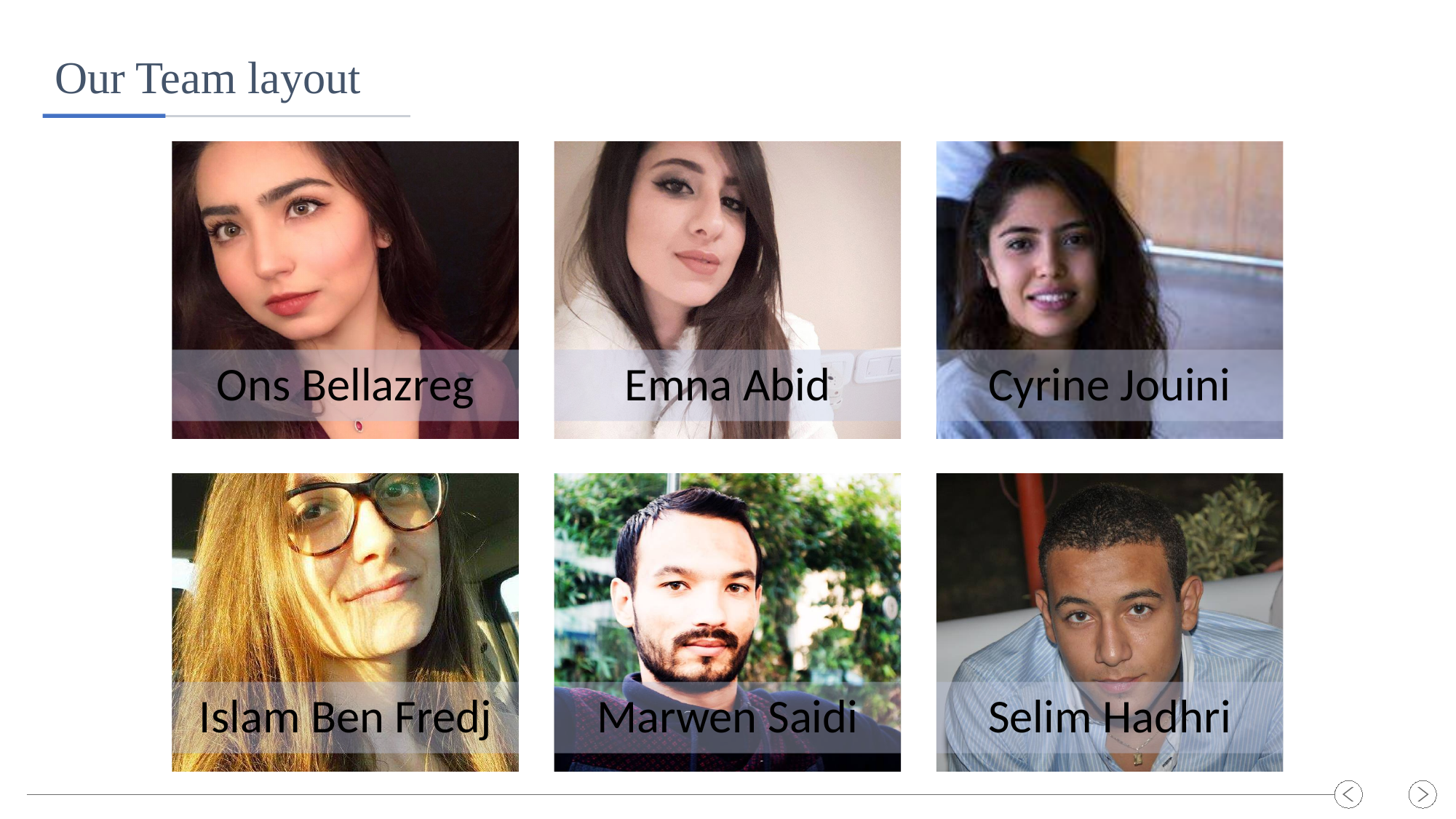

Our Team layout
Ons Bellazreg
Emna Abid
Cyrine Jouini
Islam Ben Fredj
Marwen Saidi
Selim Hadhri